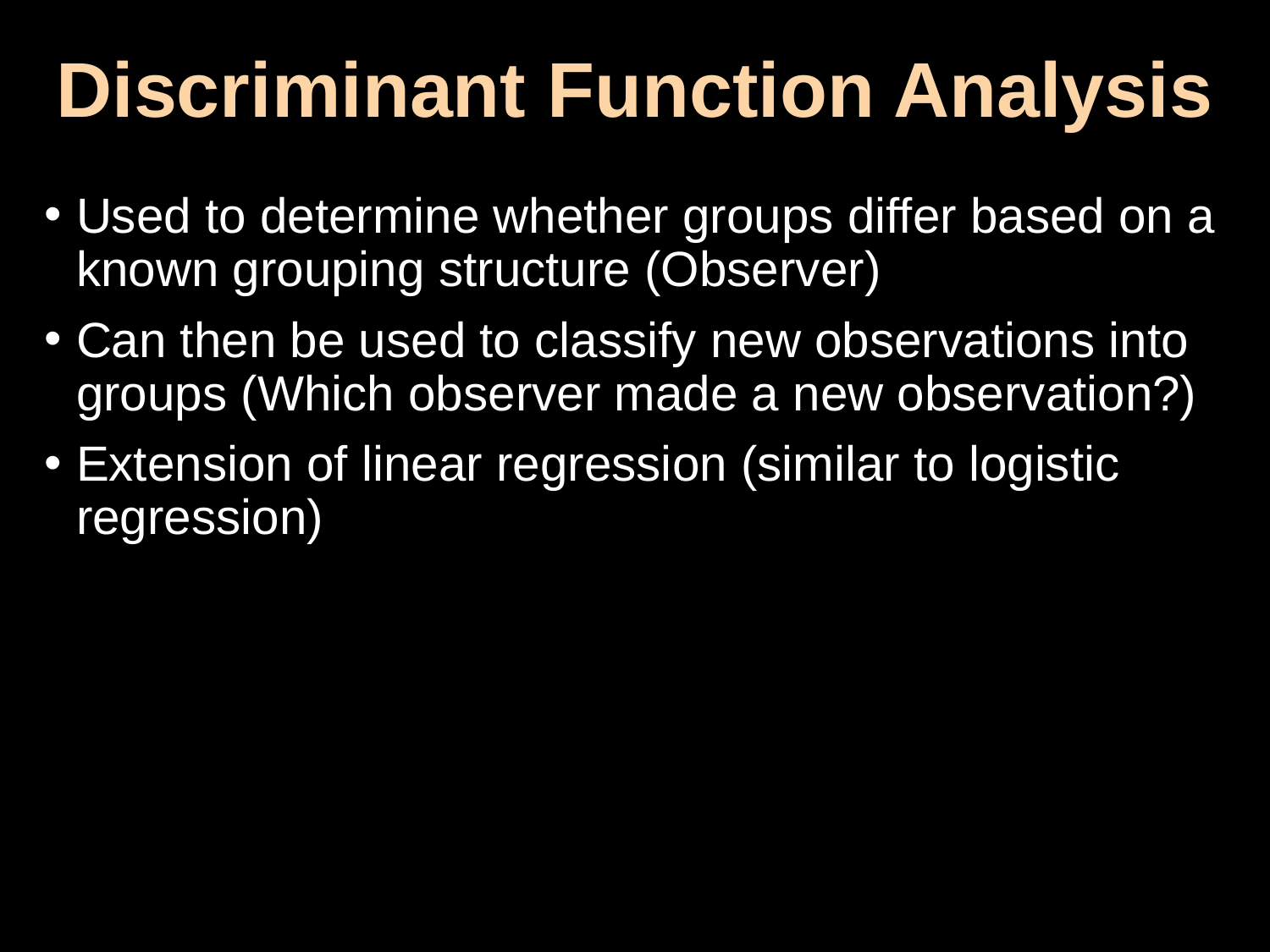

# Discriminant Function Analysis
Used to determine whether groups differ based on a known grouping structure (Observer)
Can then be used to classify new observations into groups (Which observer made a new observation?)
Extension of linear regression (similar to logistic regression)